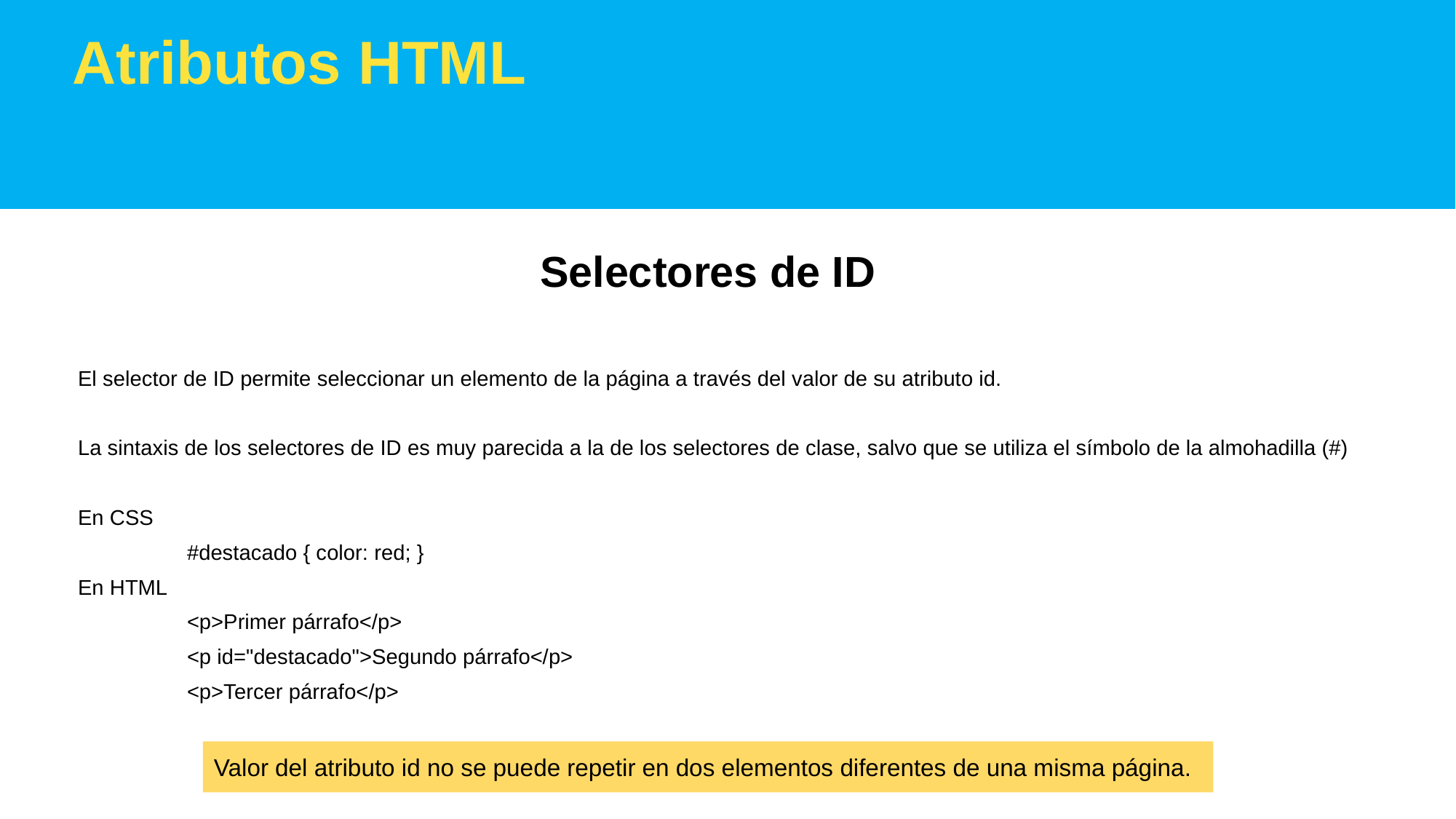

Atributos HTML
# Selectores de ID
El selector de ID permite seleccionar un elemento de la página a través del valor de su atributo id.

La sintaxis de los selectores de ID es muy parecida a la de los selectores de clase, salvo que se utiliza el símbolo de la almohadilla (#)

En CSS
#destacado { color: red; }
En HTML
<p>Primer párrafo</p>
<p id="destacado">Segundo párrafo</p>
<p>Tercer párrafo</p>

Valor del atributo id no se puede repetir en dos elementos diferentes de una misma página.